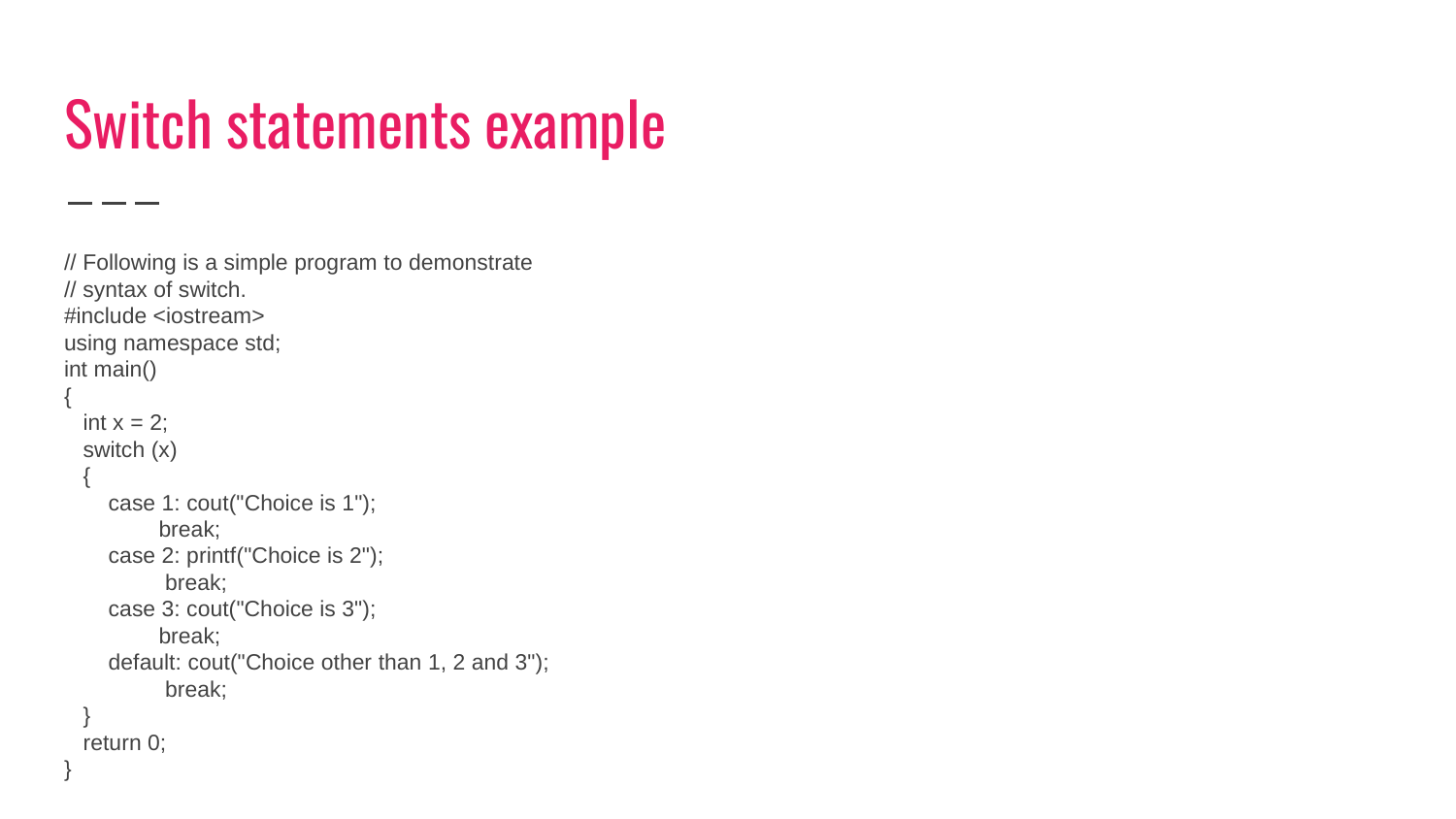

# Switch statements example
// Following is a simple program to demonstrate
// syntax of switch.
#include <iostream>
using namespace std;
int main()
{
   int x = 2;
   switch (x)
   {
       case 1: cout("Choice is 1");
               break;
       case 2: printf("Choice is 2");
                break;
       case 3: cout("Choice is 3");
               break;
       default: cout("Choice other than 1, 2 and 3");
                break;
   }
   return 0;
}